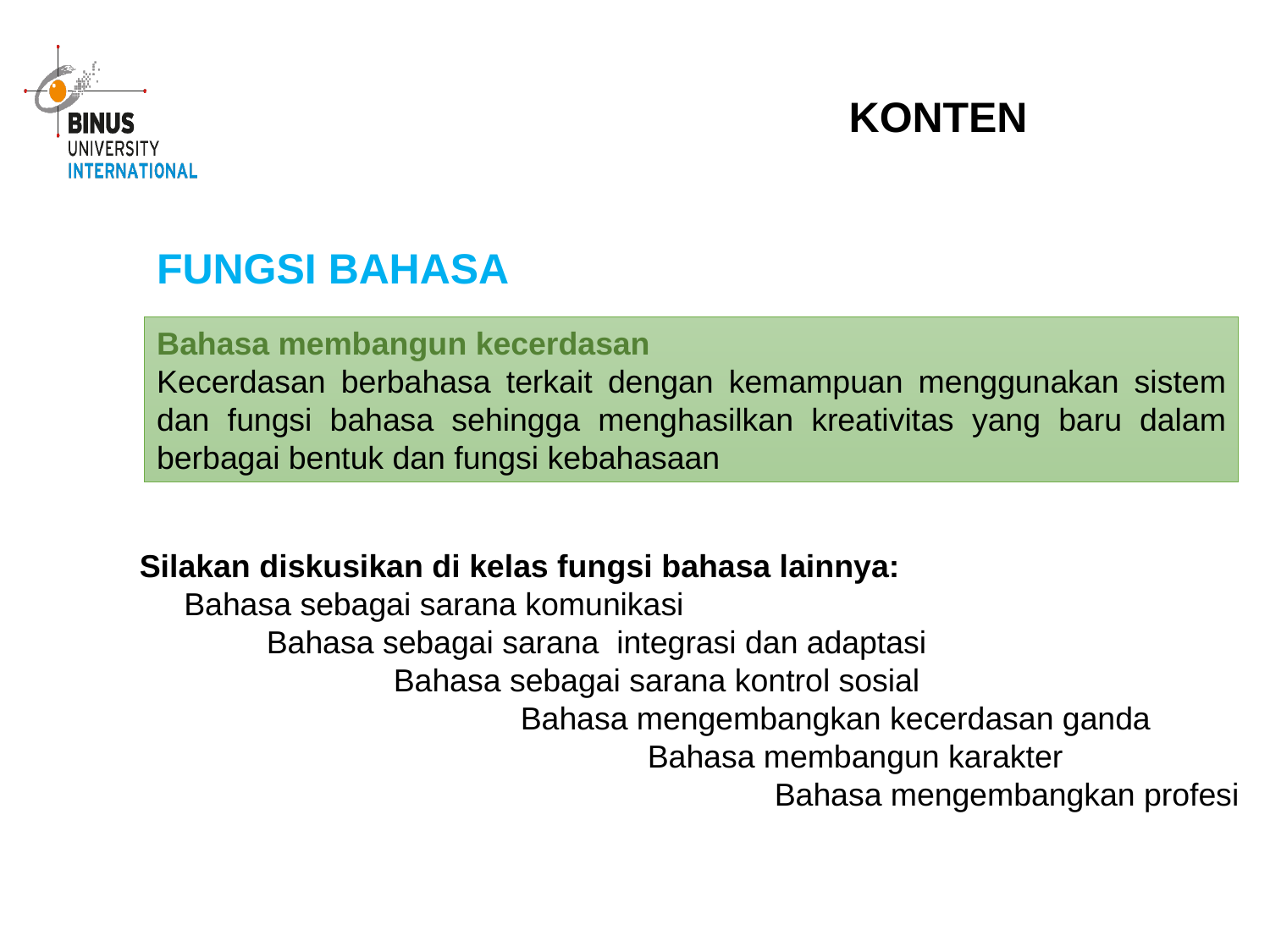

KONTEN
FUNGSI BAHASA
Bahasa membangun kecerdasan
Kecerdasan berbahasa terkait dengan kemampuan menggunakan sistem dan fungsi bahasa sehingga menghasilkan kreativitas yang baru dalam berbagai bentuk dan fungsi kebahasaan
Silakan diskusikan di kelas fungsi bahasa lainnya:
     Bahasa sebagai sarana komunikasi
	Bahasa sebagai sarana  integrasi dan adaptasi
		Bahasa sebagai sarana kontrol sosial
			Bahasa mengembangkan kecerdasan ganda
				Bahasa membangun karakter
					Bahasa mengembangkan profesi